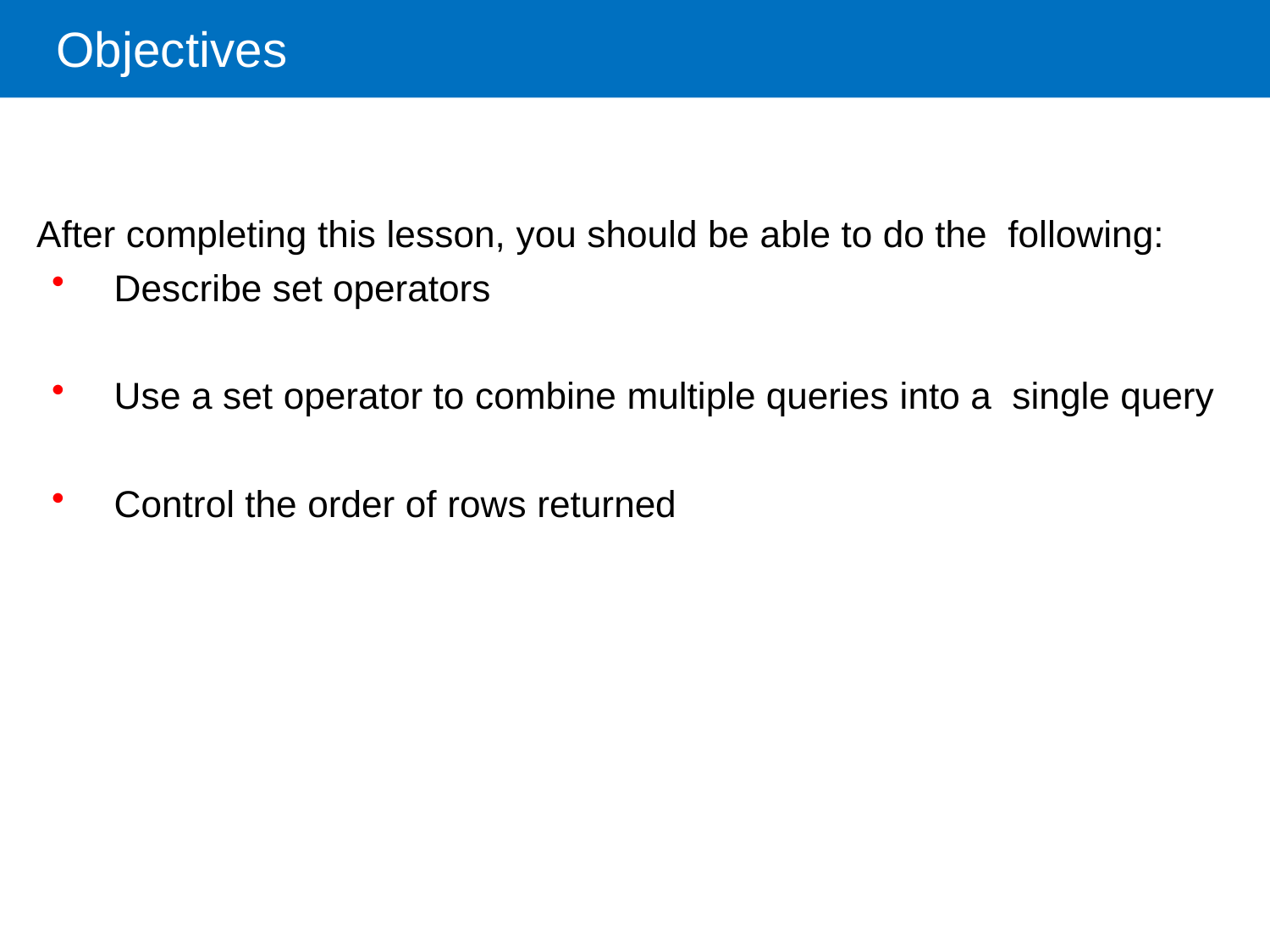

# Objectives
After completing this lesson, you should be able to do the  following:
Describe set operators

Use a set operator to combine multiple queries into a  single query

Control the order of rows returned